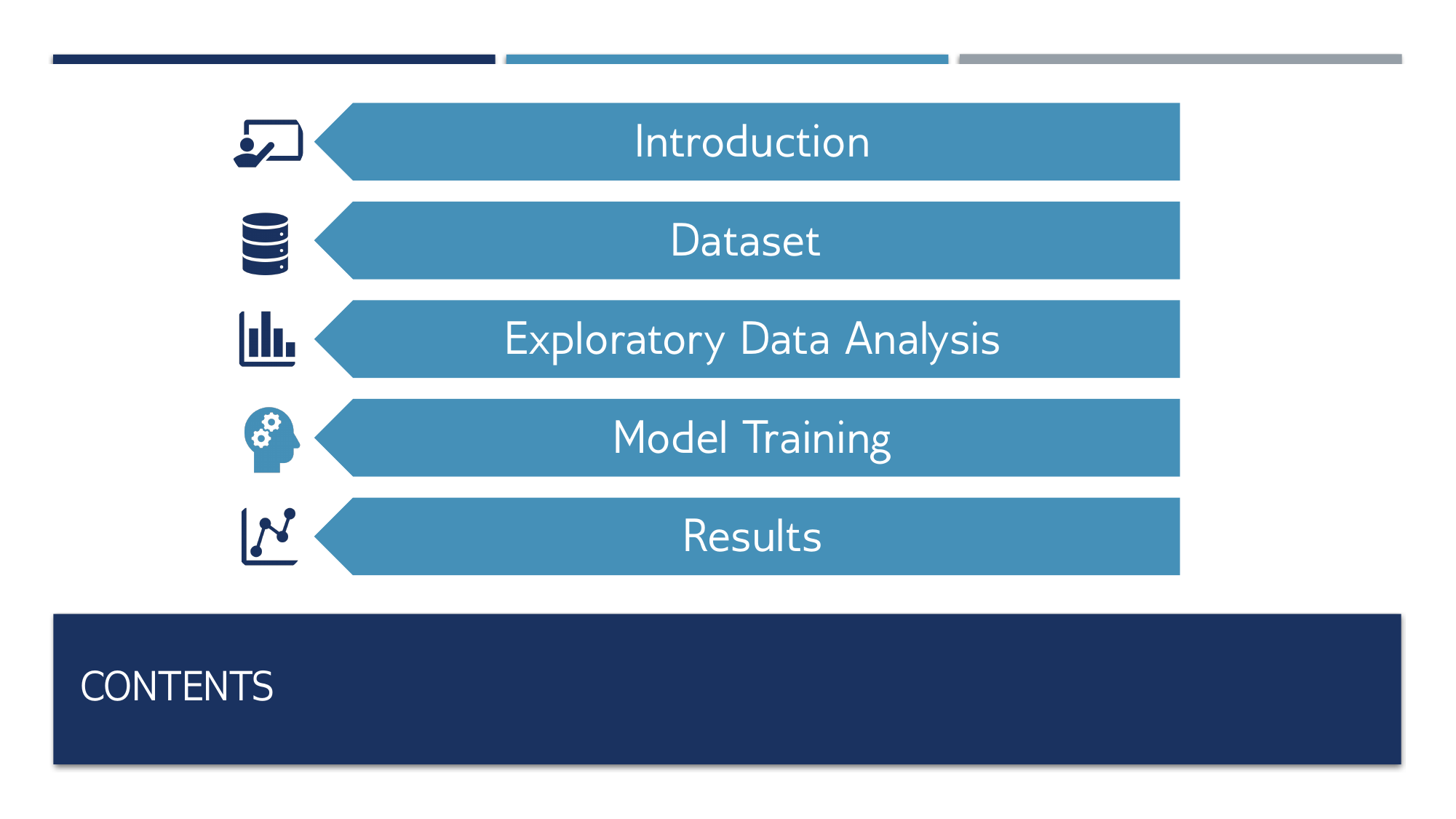

Introduction
Dataset
Exploratory Data Analysis
Model Training
Results

# contents